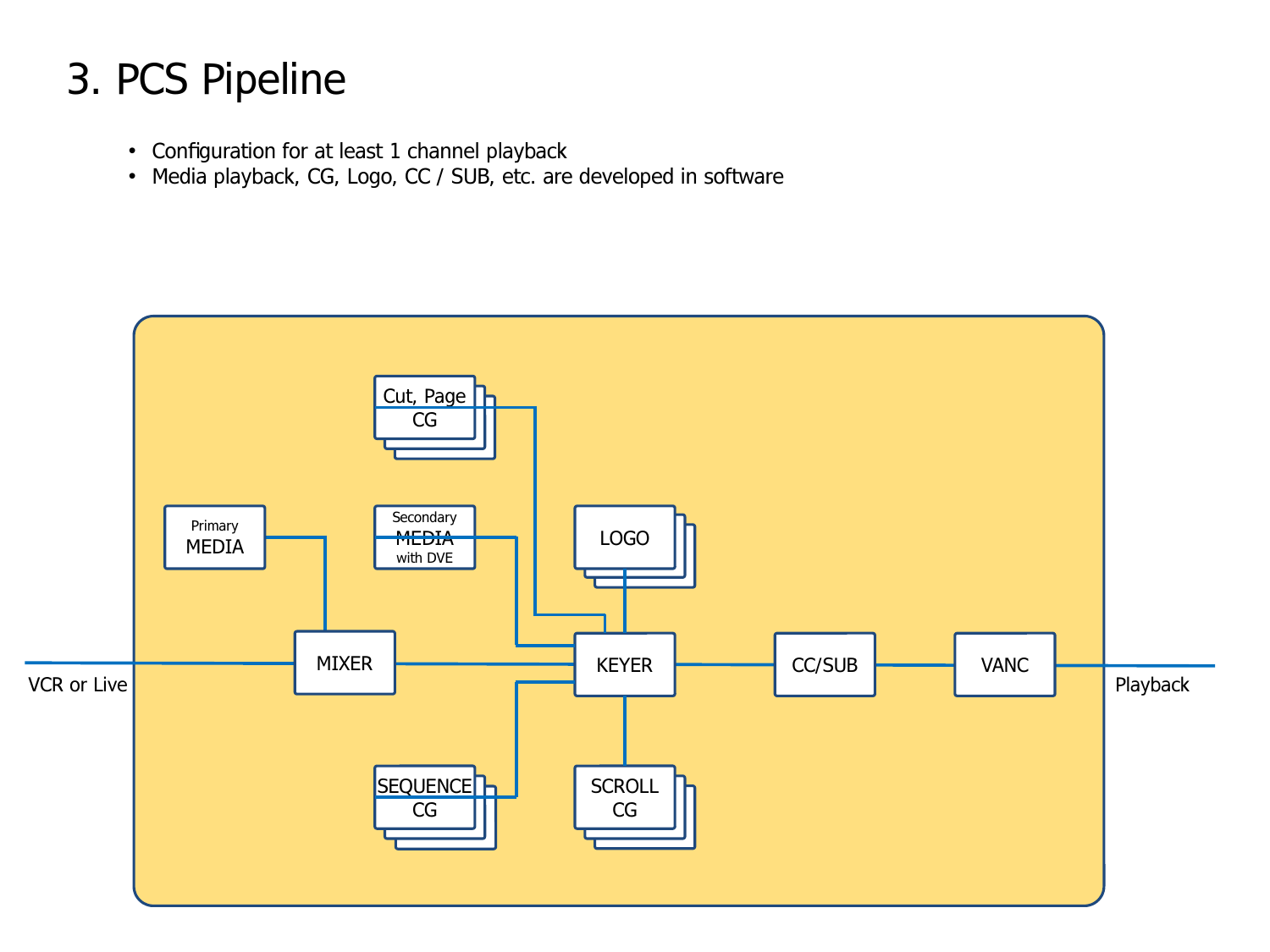

3. PCS Pipeline
Configuration for at least 1 channel playback
Media playback, CG, Logo, CC / SUB, etc. are developed in software

Cut, Page
CG

Primary
MEDIA
Secondary
MEDIA
with DVE
LOGO

MIXER
KEYER
CC/SUB
VANC
VCR or Live
Playback
SEQUENCE
CG
SCROLL
CG